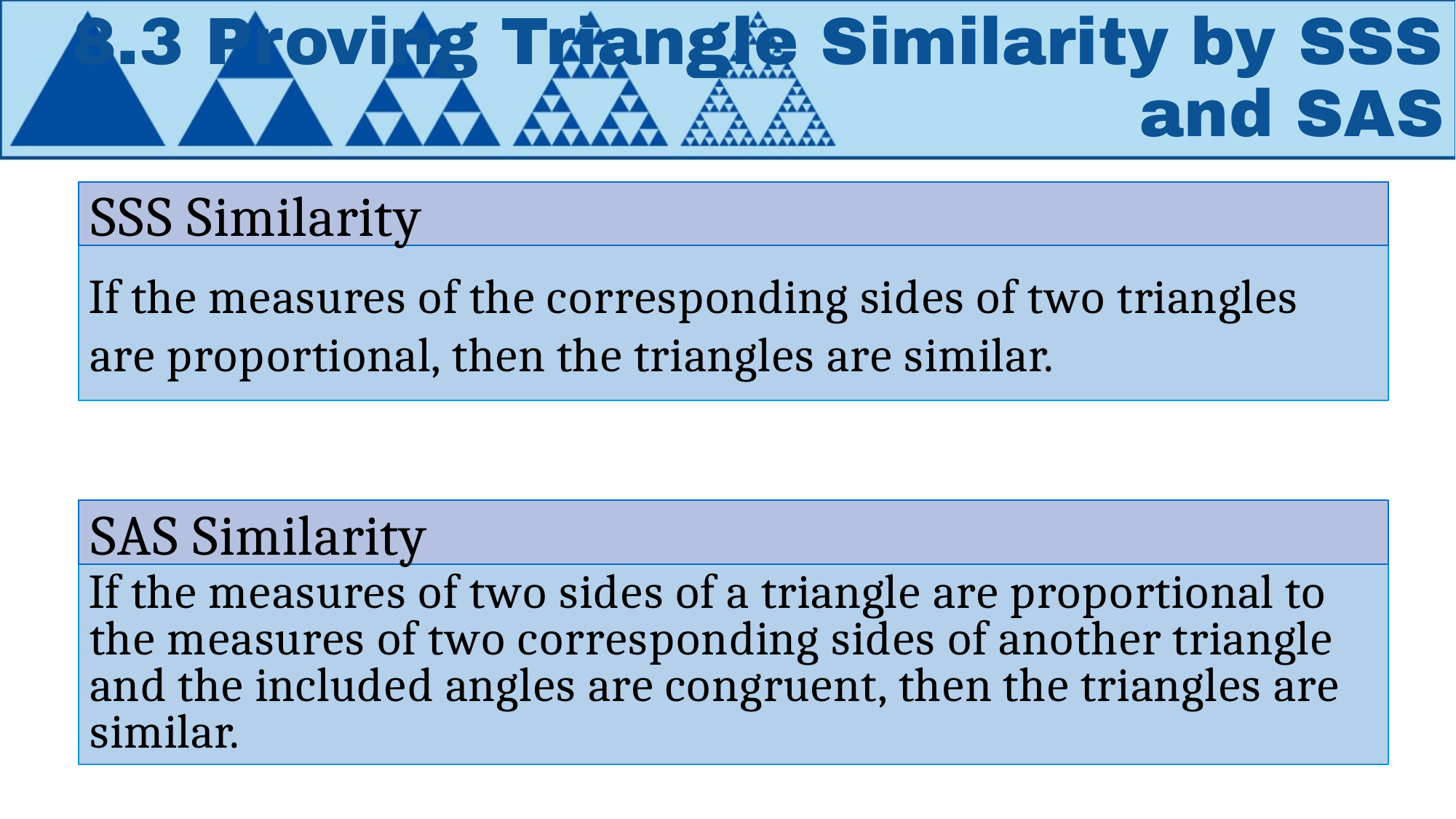

# 8.3 Proving Triangle Similarity by SSS and SAS
SSS Similarity
If the measures of the corresponding sides of two triangles are proportional, then the triangles are similar.
SAS Similarity
If the measures of two sides of a triangle are proportional to the measures of two corresponding sides of another triangle and the included angles are congruent, then the triangles are similar.